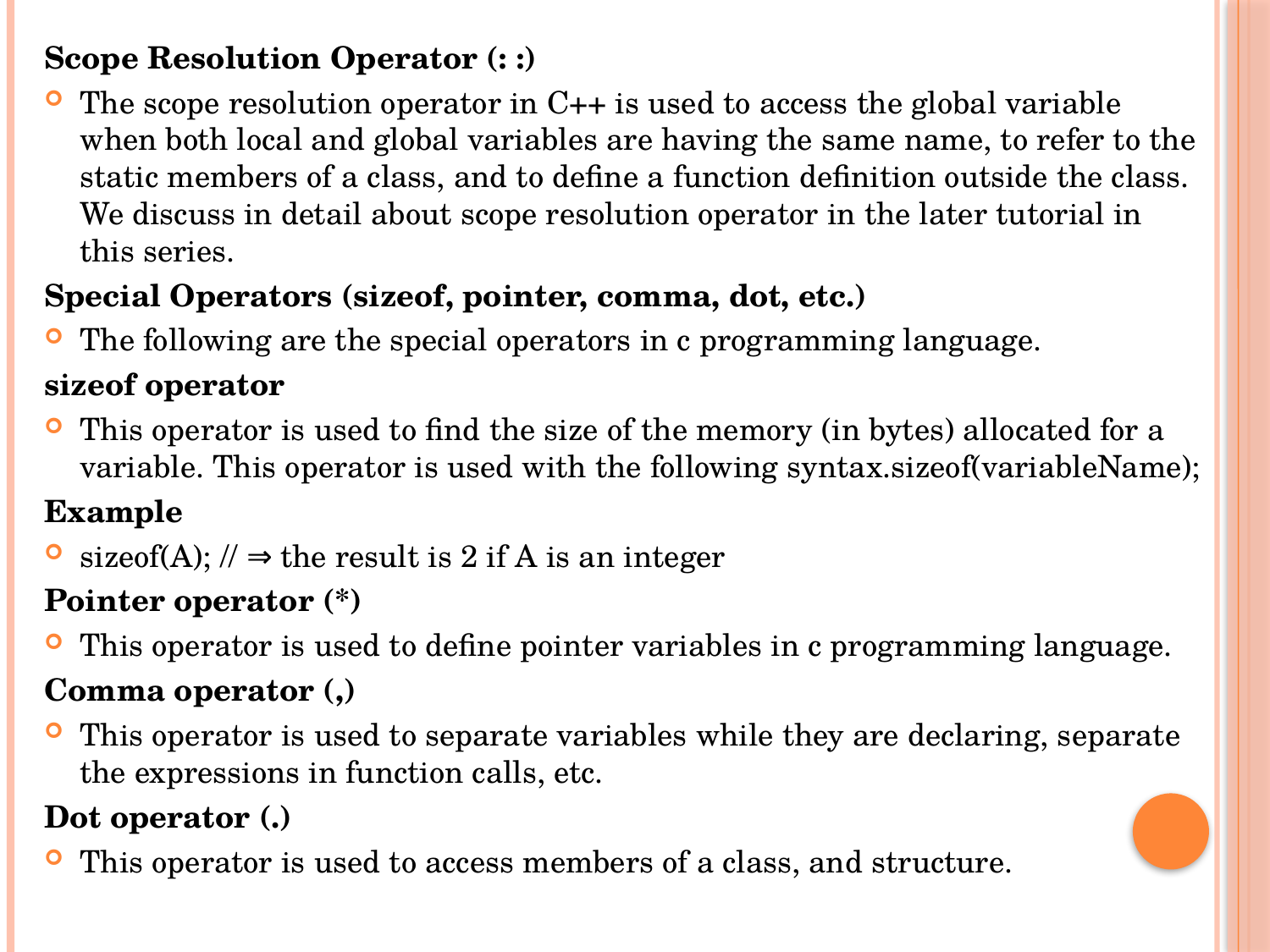

Scope Resolution Operator (: :)
The scope resolution operator in C++ is used to access the global variable when both local and global variables are having the same name, to refer to the static members of a class, and to define a function definition outside the class. We discuss in detail about scope resolution operator in the later tutorial in this series.
Special Operators (sizeof, pointer, comma, dot, etc.)
The following are the special operators in c programming language.
sizeof operator
This operator is used to find the size of the memory (in bytes) allocated for a variable. This operator is used with the following syntax.sizeof(variableName);
Example
sizeof(A); // ⇒ the result is 2 if A is an integer
Pointer operator (*)
This operator is used to define pointer variables in c programming language.
Comma operator (,)
This operator is used to separate variables while they are declaring, separate the expressions in function calls, etc.
Dot operator (.)
This operator is used to access members of a class, and structure.